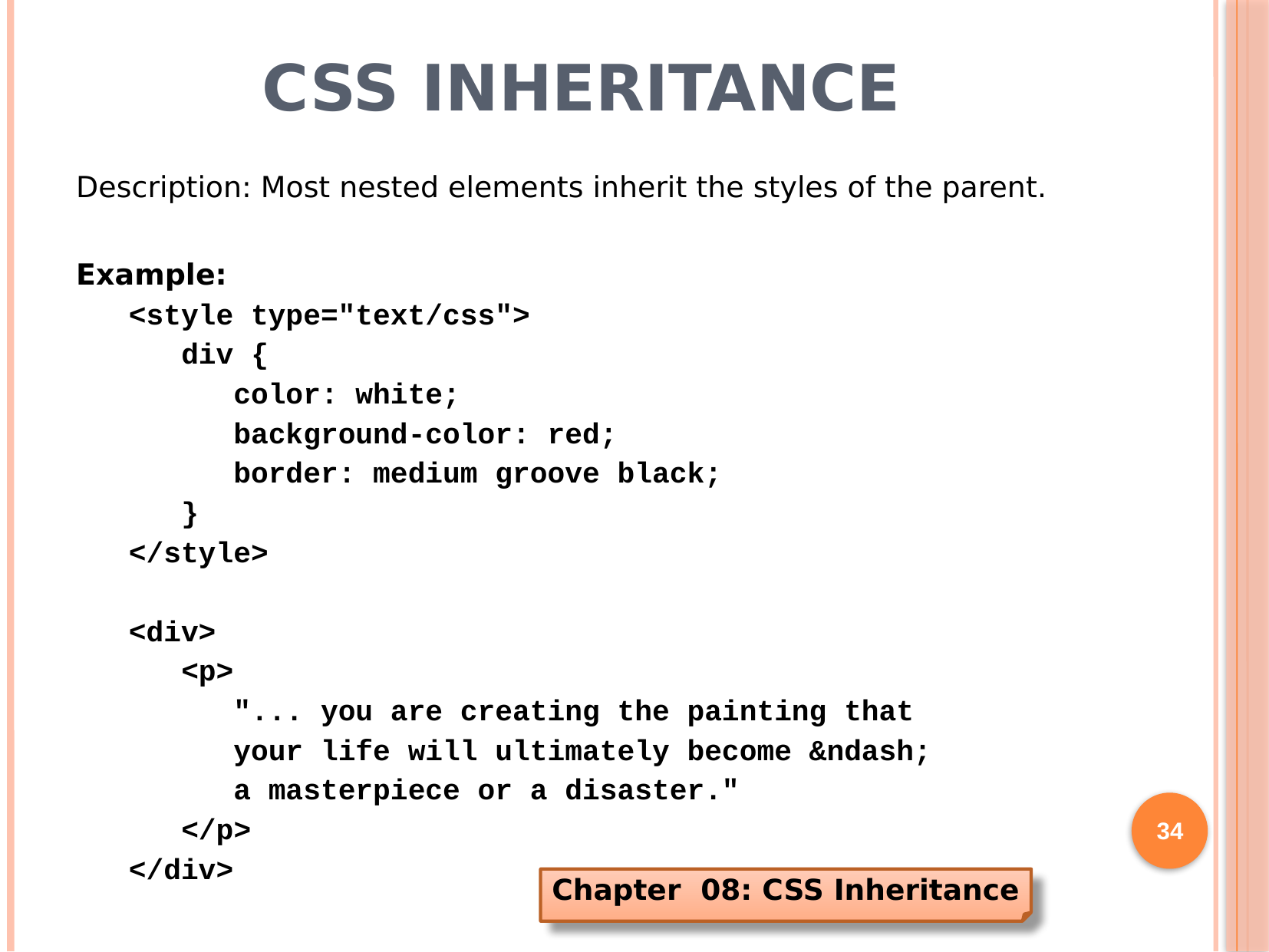

# CSS Inheritance
Description: Most nested elements inherit the styles of the parent.

Example:
<style type="text/css">
   div {
      color: white;
      background-color: red;
      border: medium groove black;
   }
</style>

<div>
   <p>
      "... you are creating the painting that
      your life will ultimately become &ndash;
      a masterpiece or a disaster."
   </p>
</div>
34
Chapter  08: CSS Inheritance